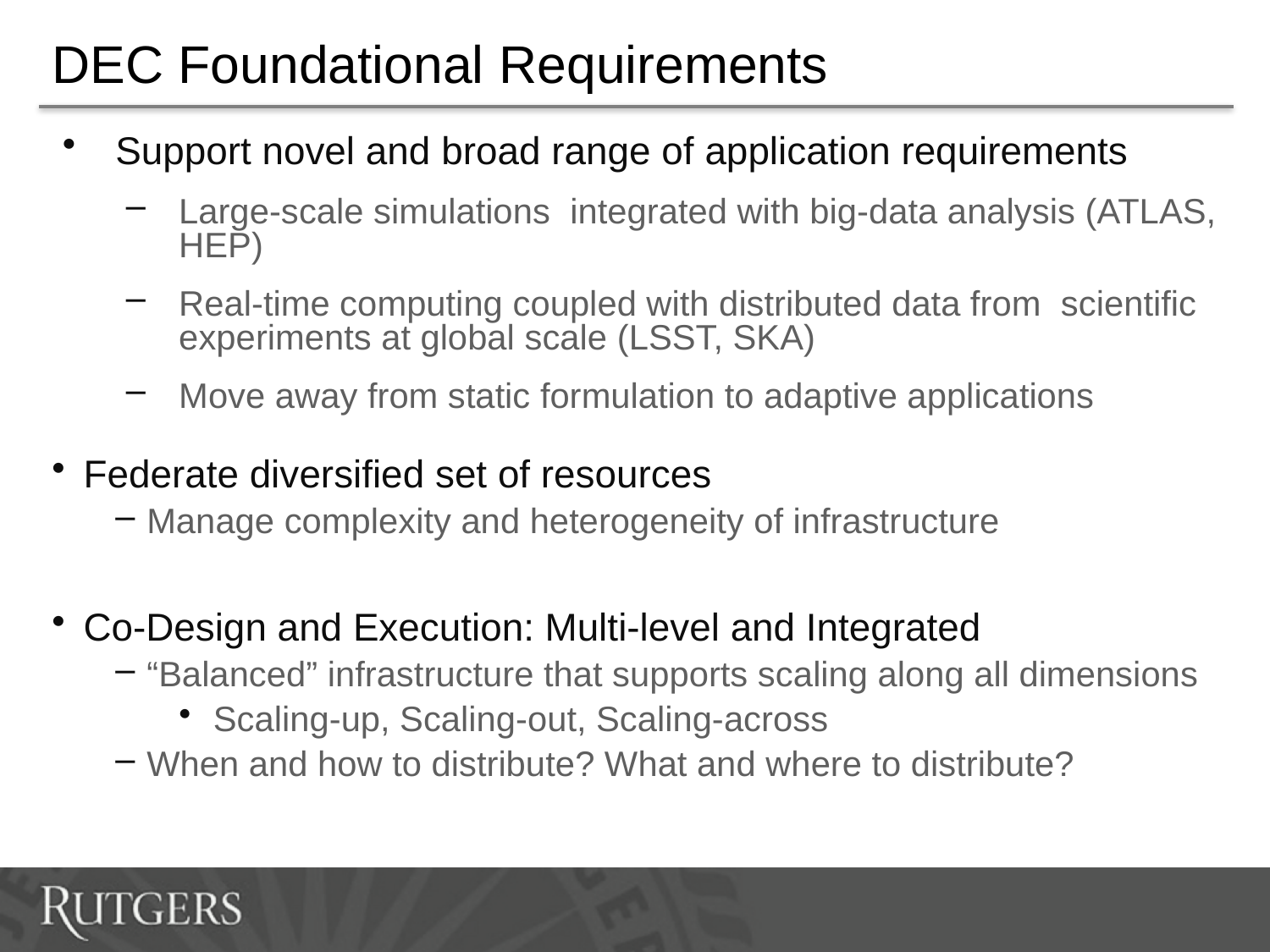

# DEC Foundational Requirements
Support novel and broad range of application requirements
Large-scale simulations  integrated with big-data analysis (ATLAS, HEP)
Real-time computing coupled with distributed data from  scientific experiments at global scale (LSST, SKA)
Move away from static formulation to adaptive applications
Federate diversified set of resources
Manage complexity and heterogeneity of infrastructure

Co-Design and Execution: Multi-level and Integrated
“Balanced” infrastructure that supports scaling along all dimensions
 Scaling-up, Scaling-out, Scaling-across
When and how to distribute? What and where to distribute?